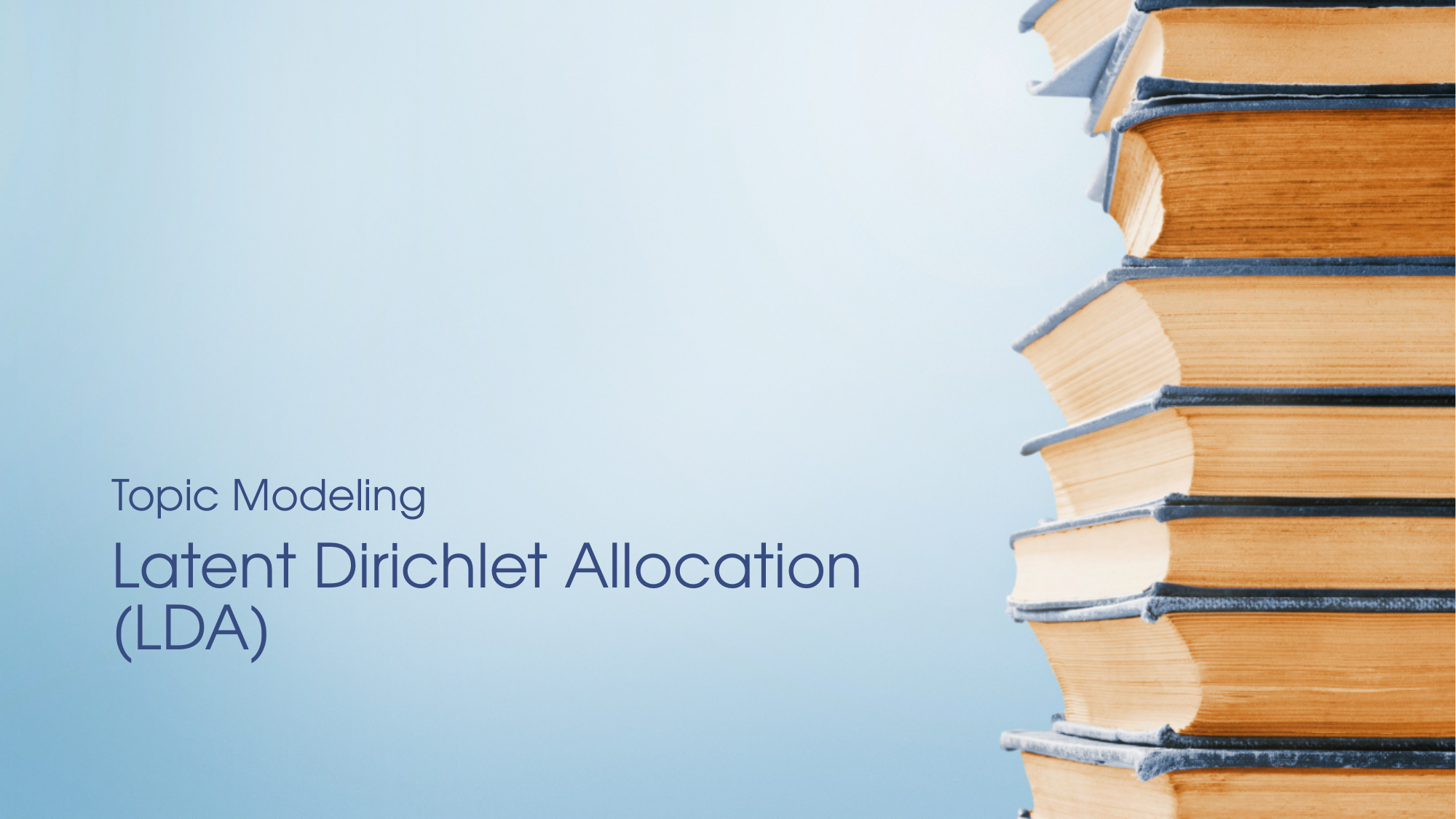

Topic Modeling
# Latent Dirichlet Allocation (LDA)